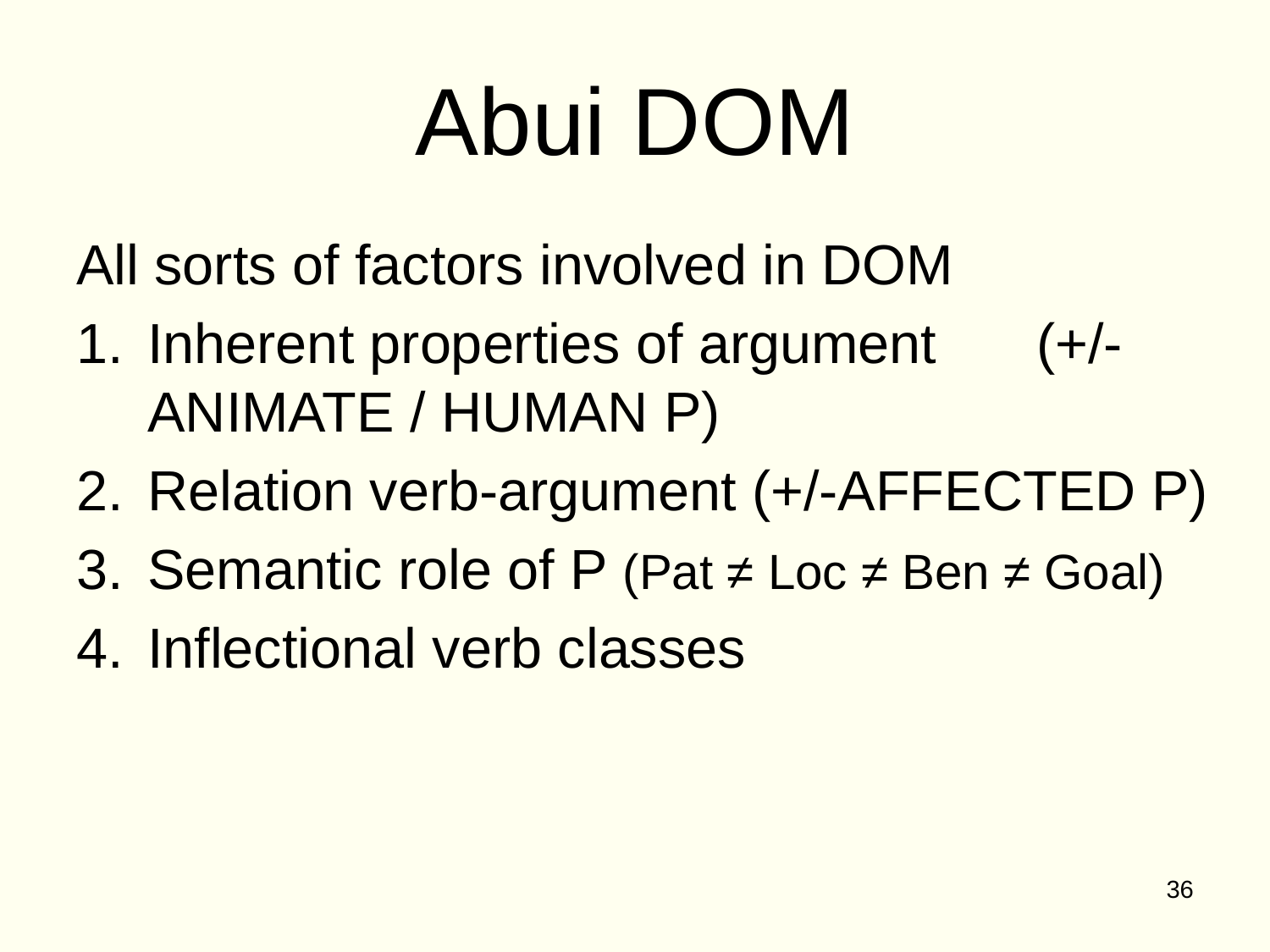

# Abui DOM
All sorts of factors involved in DOM
Inherent properties of argument 	(+/-ANIMATE / HUMAN P)
Relation verb-argument (+/-AFFECTED P)
Semantic role of P (Pat ≠ Loc ≠ Ben ≠ Goal)
Inflectional verb classes

36